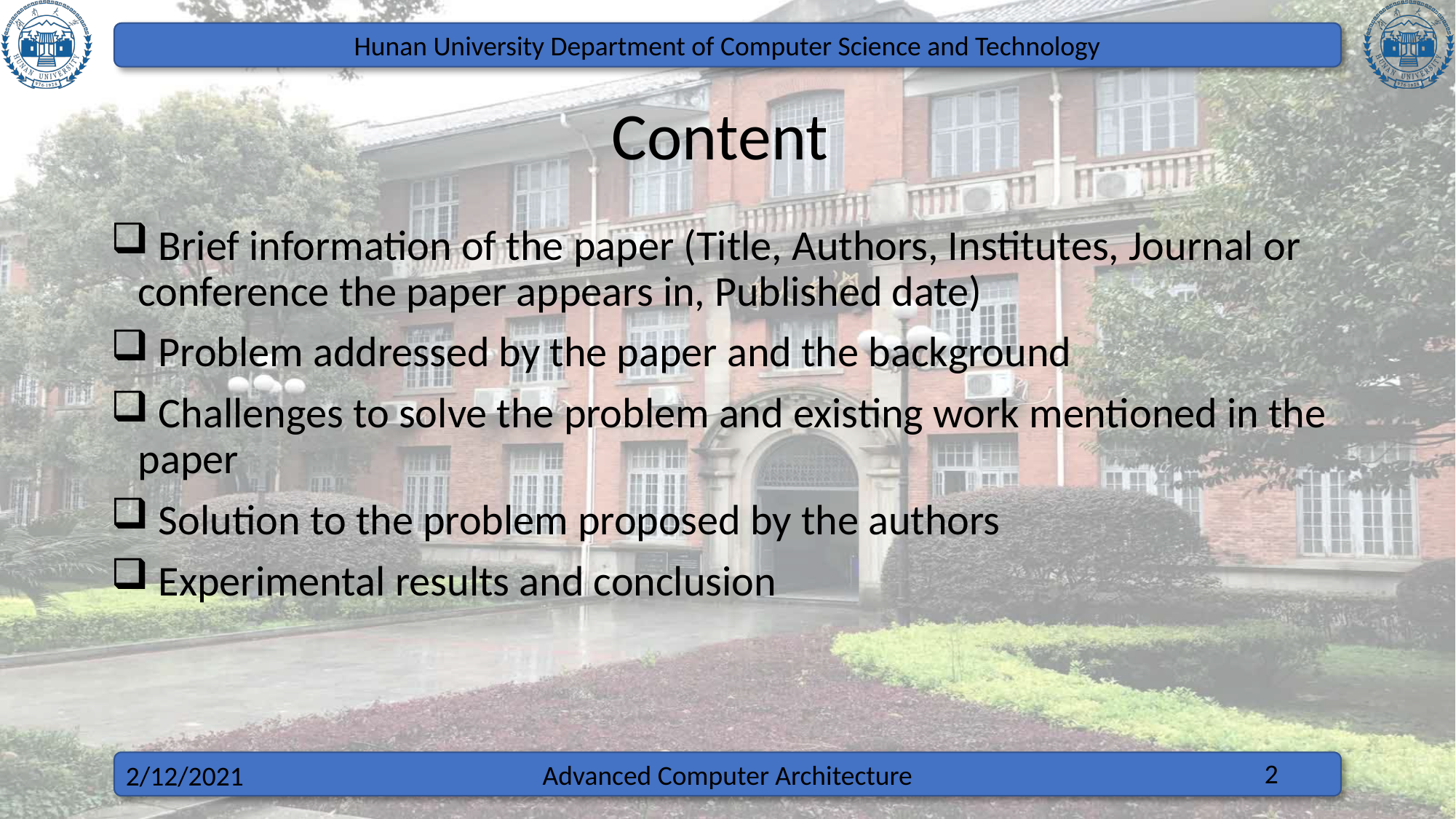

# Content
 Brief information of the paper (Title, Authors, Institutes, Journal or conference the paper appears in, Published date)
 Problem addressed by the paper and the background
 Challenges to solve the problem and existing work mentioned in the paper
 Solution to the problem proposed by the authors
 Experimental results and conclusion